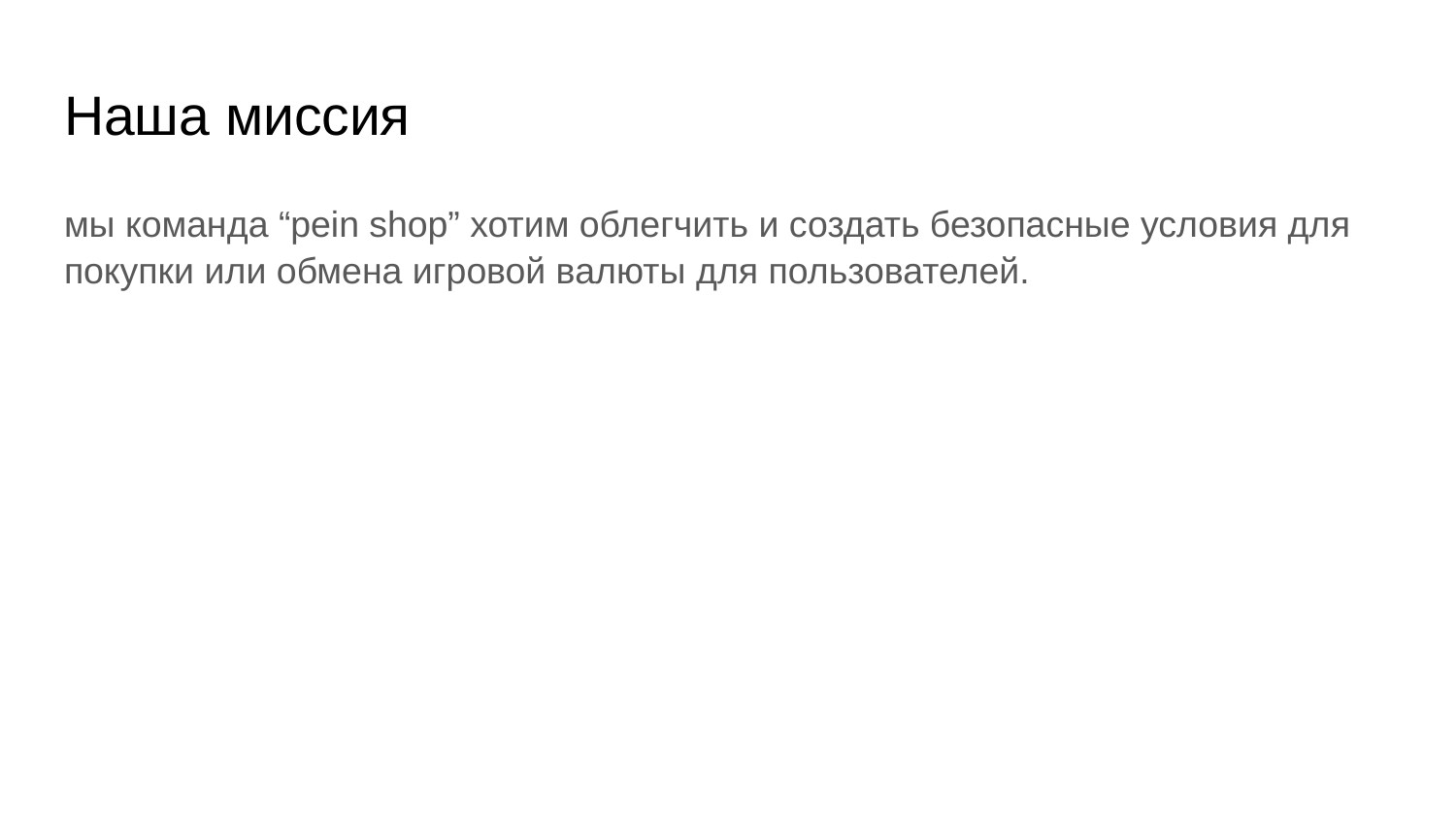

# Наша миссия
мы команда “pein shop” хотим облегчить и создать безопасные условия для  покупки или обмена игровой валюты для пользователей.